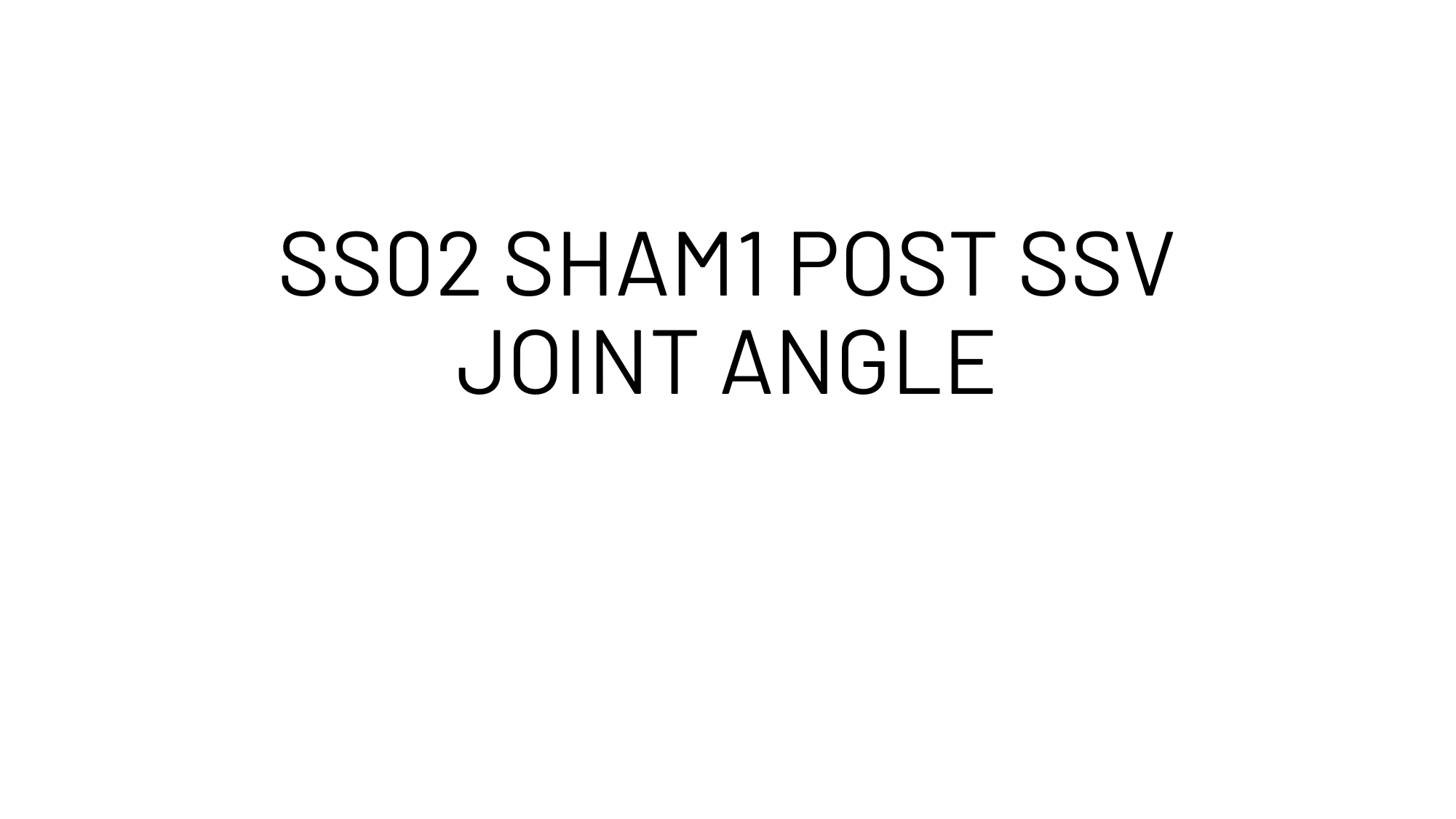

# SS02 SHAM1 POST SSV JOINT ANGLE